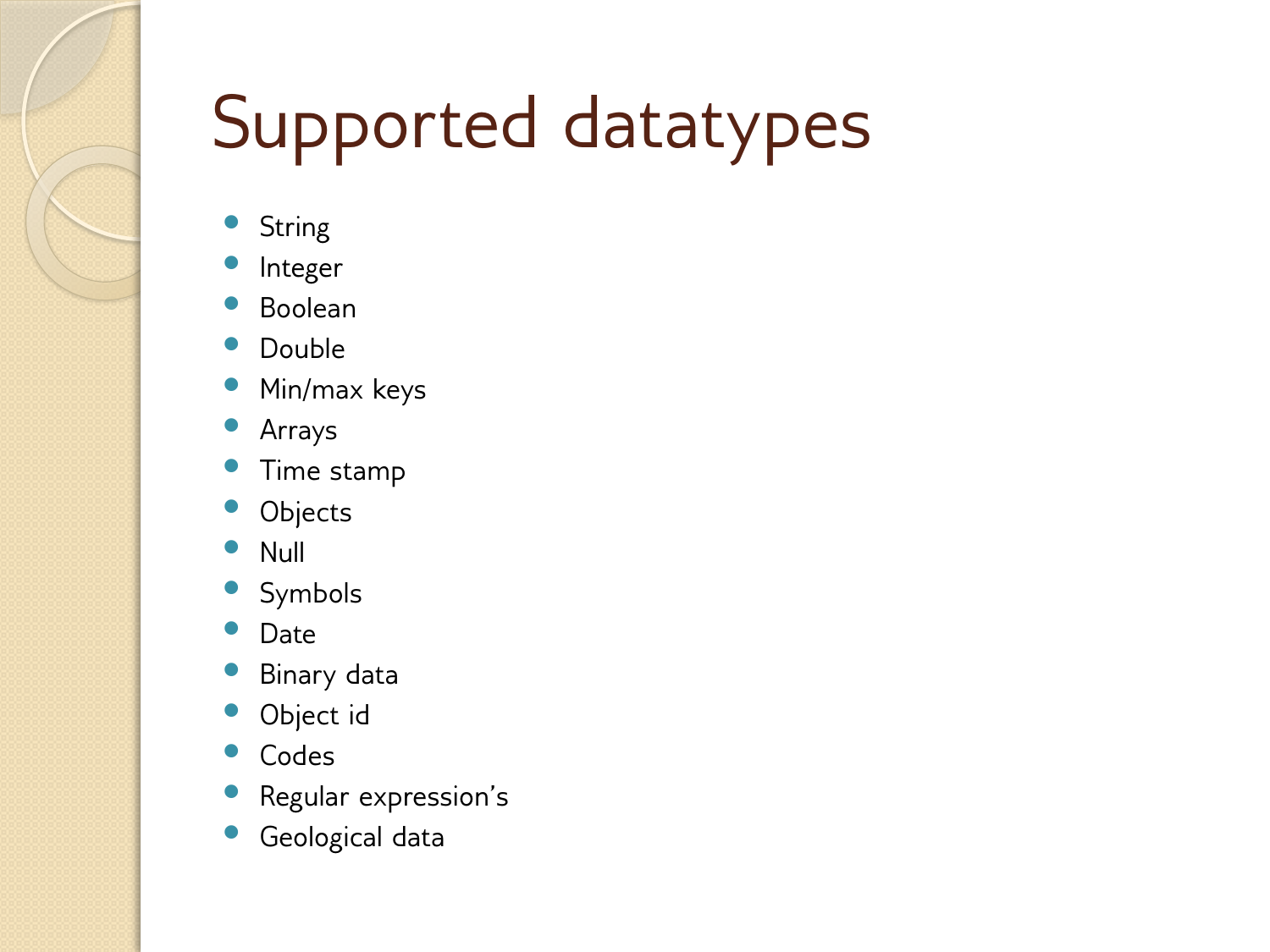

# Supported datatypes
String
Integer
Boolean
Double
Min/max keys
Arrays
Time stamp
Objects
Null
Symbols
Date
Binary data
Object id
Codes
Regular expression’s
Geological data